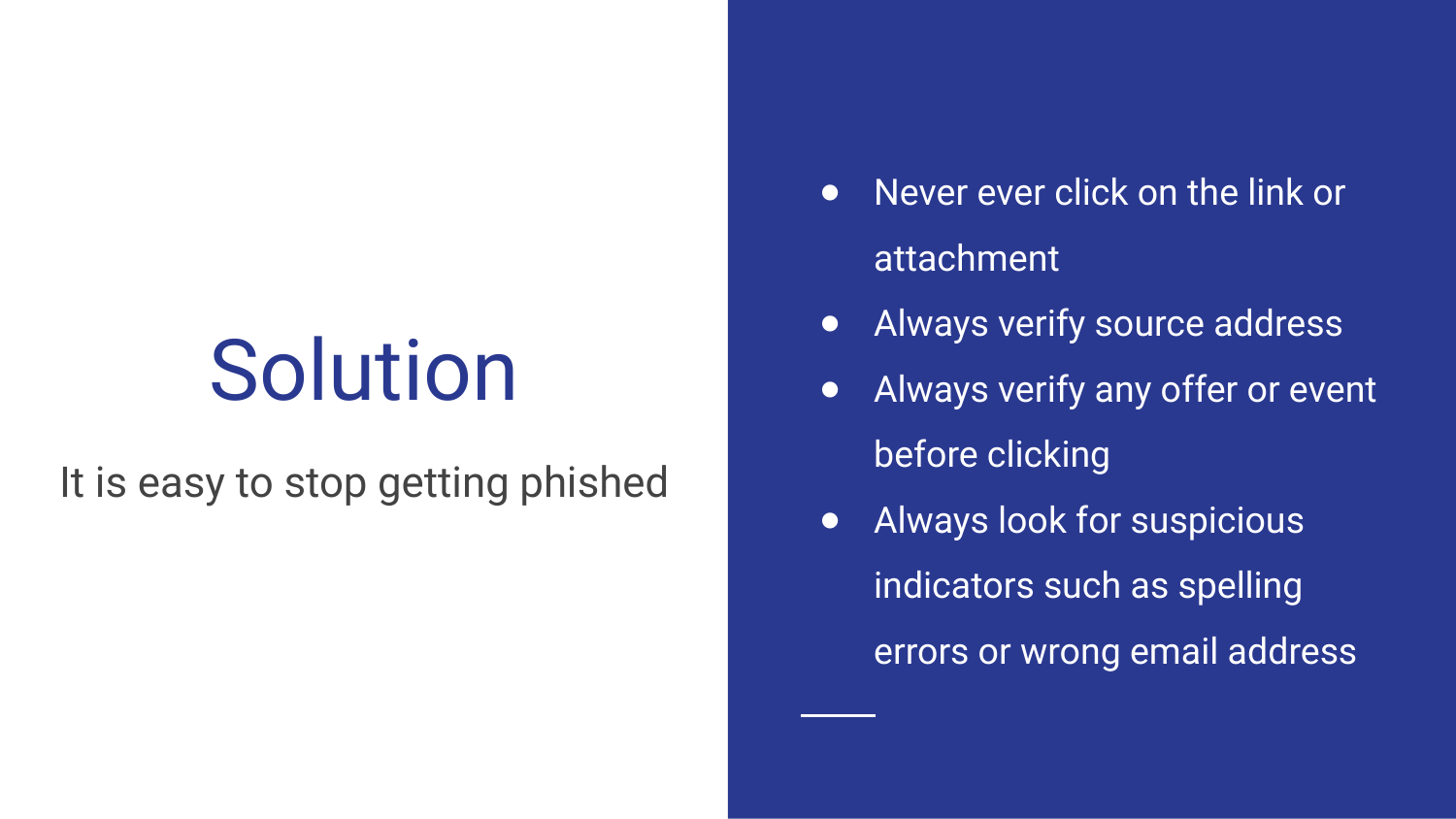

Never ever click on the link or attachment
Always verify source address
Always verify any offer or event before clicking
Always look for suspicious indicators such as spelling errors or wrong email address
# Solution
It is easy to stop getting phished